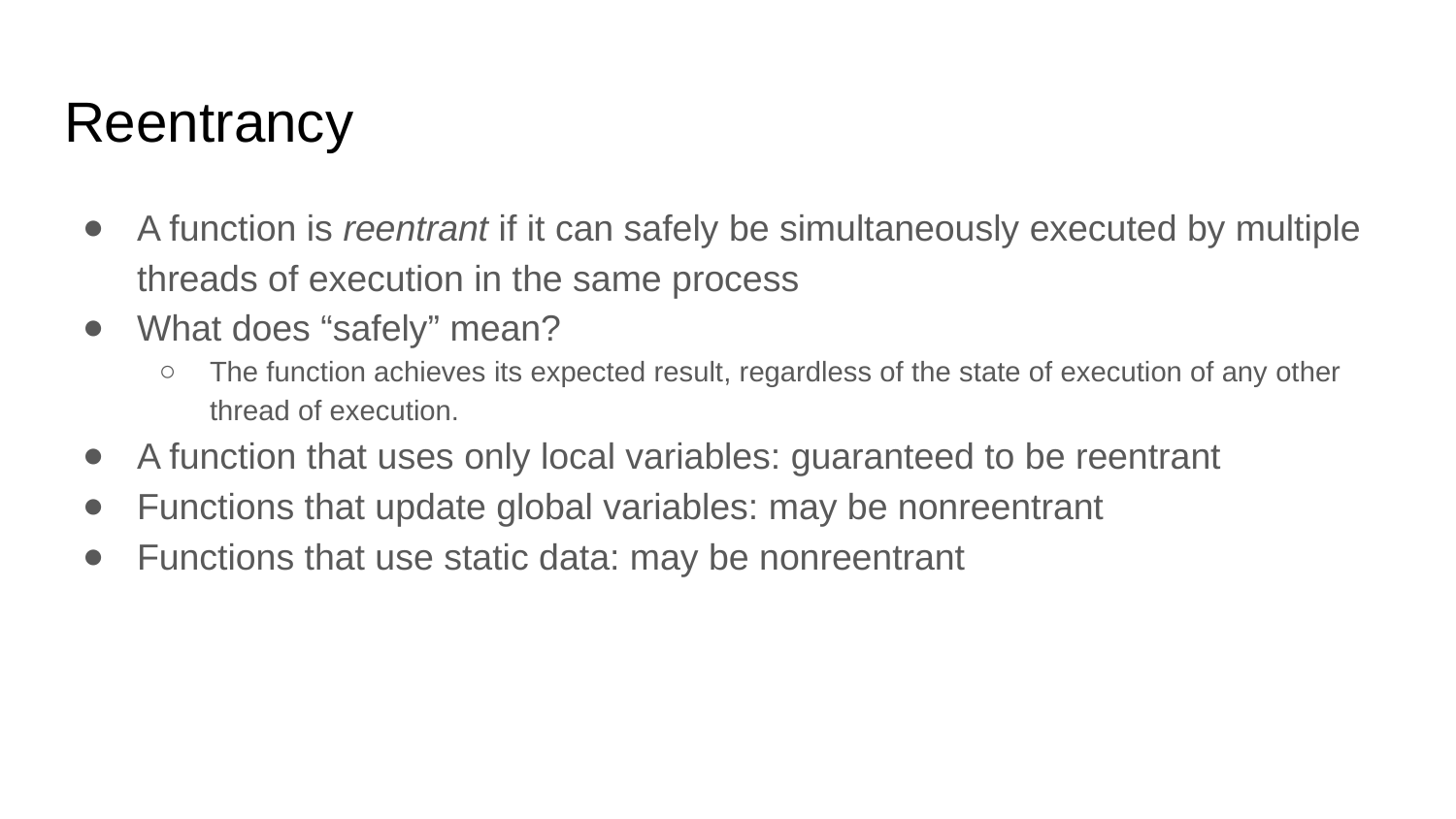

# Reentrancy
A function is reentrant if it can safely be simultaneously executed by multiple threads of execution in the same process
What does “safely” mean?
The function achieves its expected result, regardless of the state of execution of any other thread of execution.
A function that uses only local variables: guaranteed to be reentrant
Functions that update global variables: may be nonreentrant
Functions that use static data: may be nonreentrant